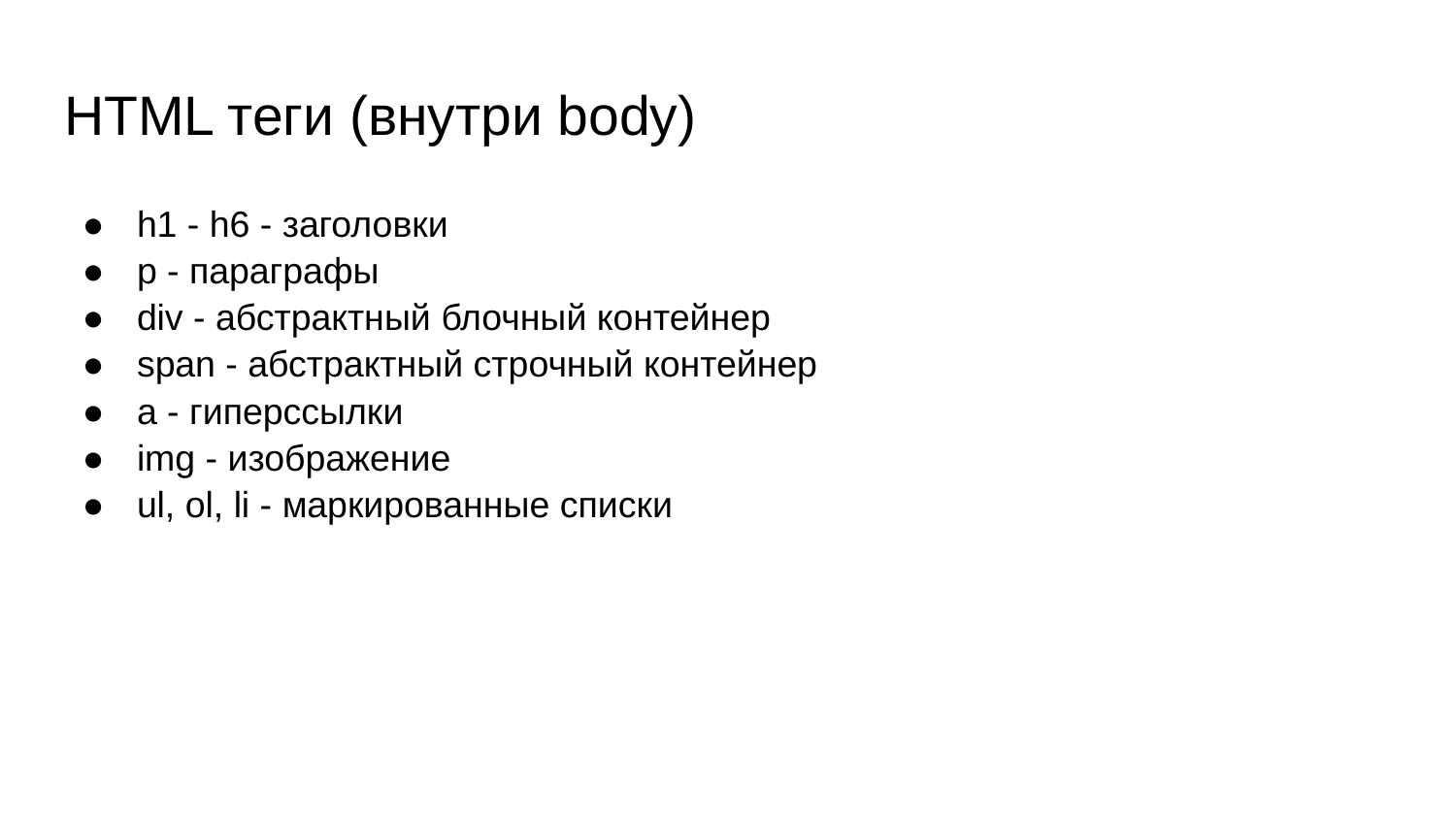

# HTML теги (внутри body)
h1 - h6 - заголовки
p - параграфы
div - абстрактный блочный контейнер
span - абстрактный строчный контейнер
a - гиперссылки
img - изображение
ul, ol, li - маркированные списки